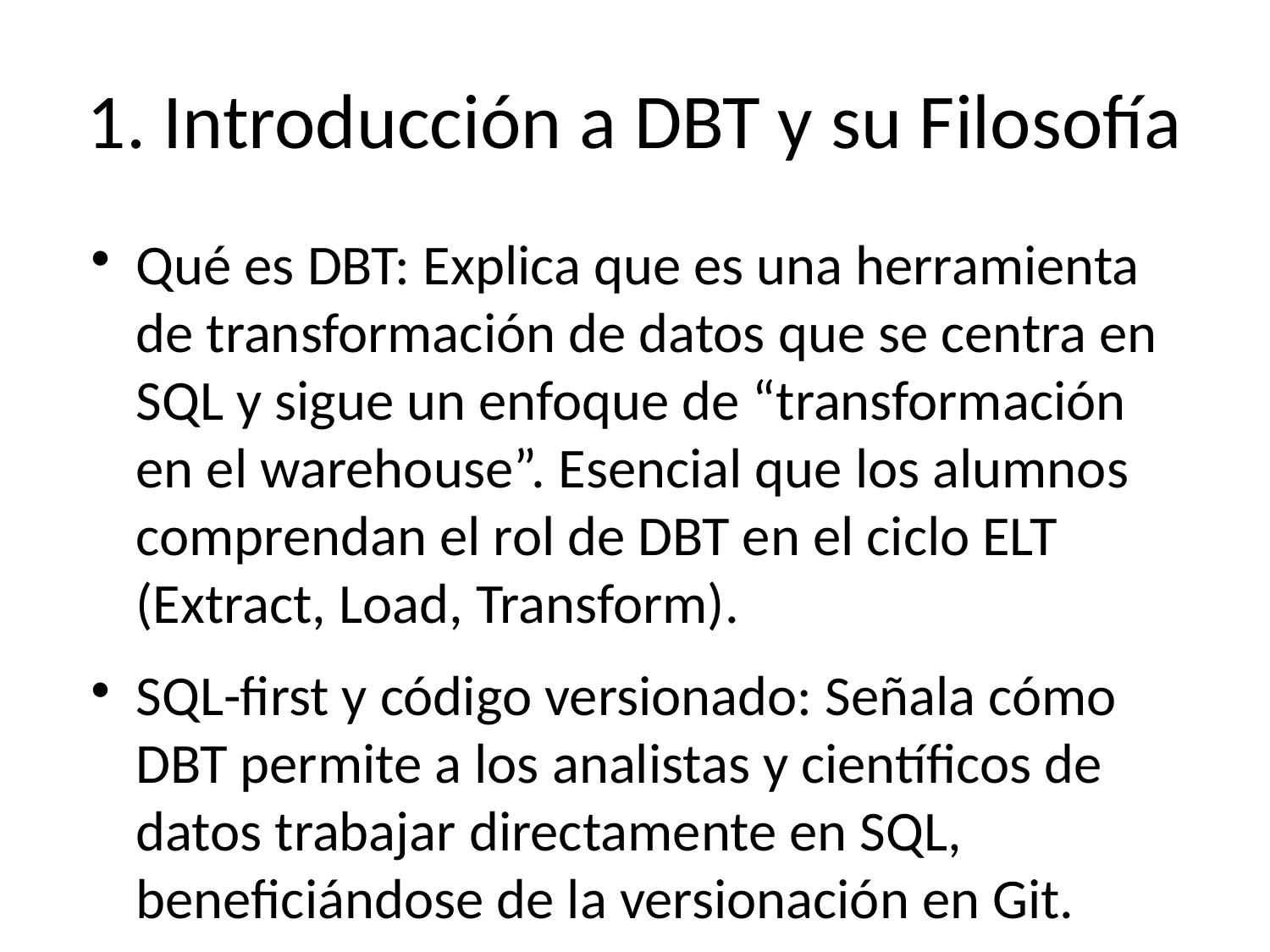

1. Introducción a DBT y su Filosofía
Qué es DBT: Explica que es una herramienta de transformación de datos que se centra en SQL y sigue un enfoque de “transformación en el warehouse”. Esencial que los alumnos comprendan el rol de DBT en el ciclo ELT (Extract, Load, Transform).
SQL-first y código versionado: Señala cómo DBT permite a los analistas y científicos de datos trabajar directamente en SQL, beneficiándose de la versionación en Git.
Modularidad y reutilización del código: Cómo DBT facilita la creación de modelos en capas y la reutilización de transformaciones complejas.